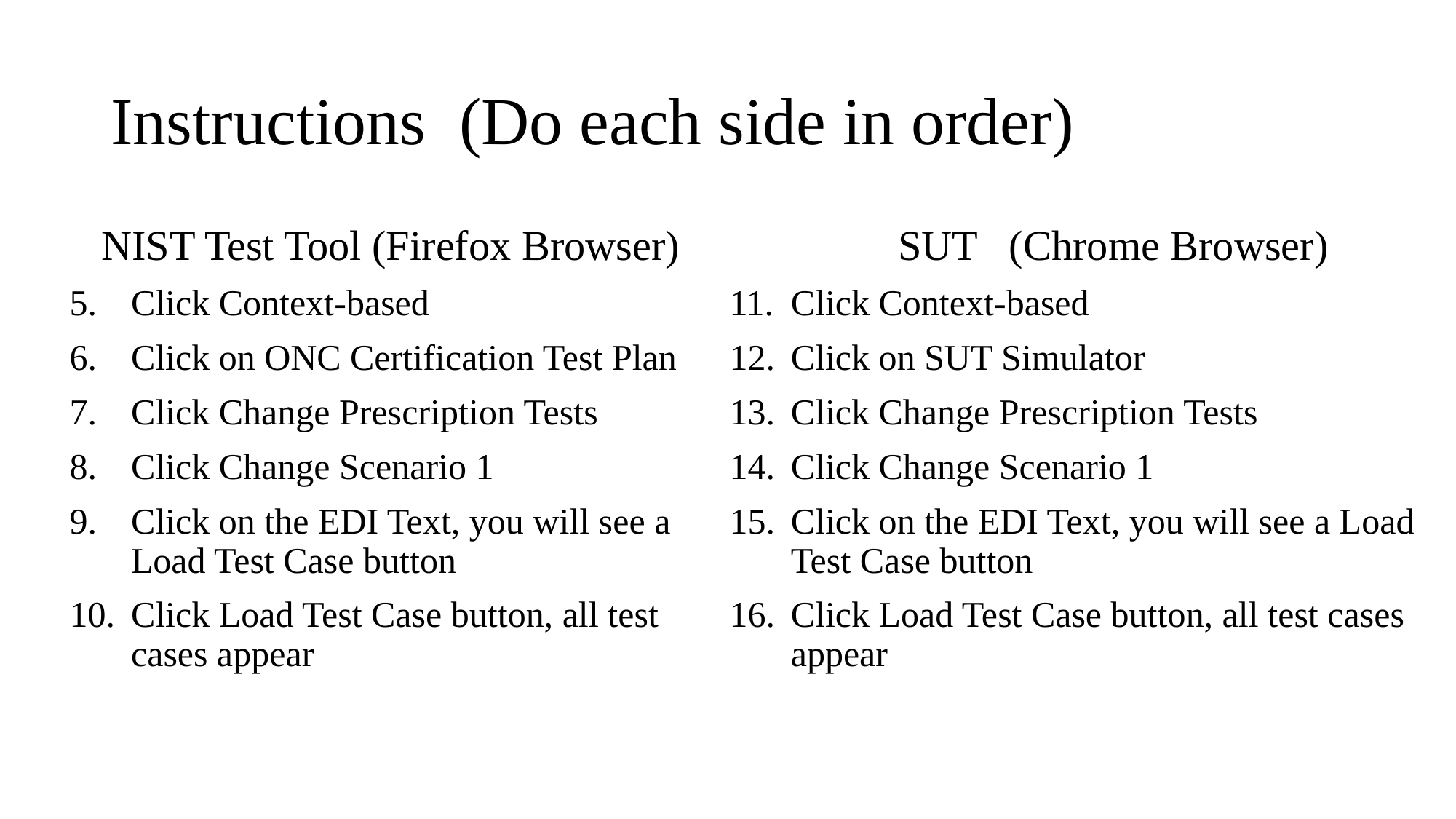

# Instructions  (Do each side in order)
   NIST Test Tool (Firefox Browser)
Click Context-based
Click on ONC Certification Test Plan
Click Change Prescription Tests
Click Change Scenario 1
Click on the EDI Text, you will see a Load Test Case button
Click Load Test Case button, all test cases appear
                SUT   (Chrome Browser)
Click Context-based
Click on SUT Simulator
Click Change Prescription Tests
Click Change Scenario 1
Click on the EDI Text, you will see a Load Test Case button
Click Load Test Case button, all test cases appear